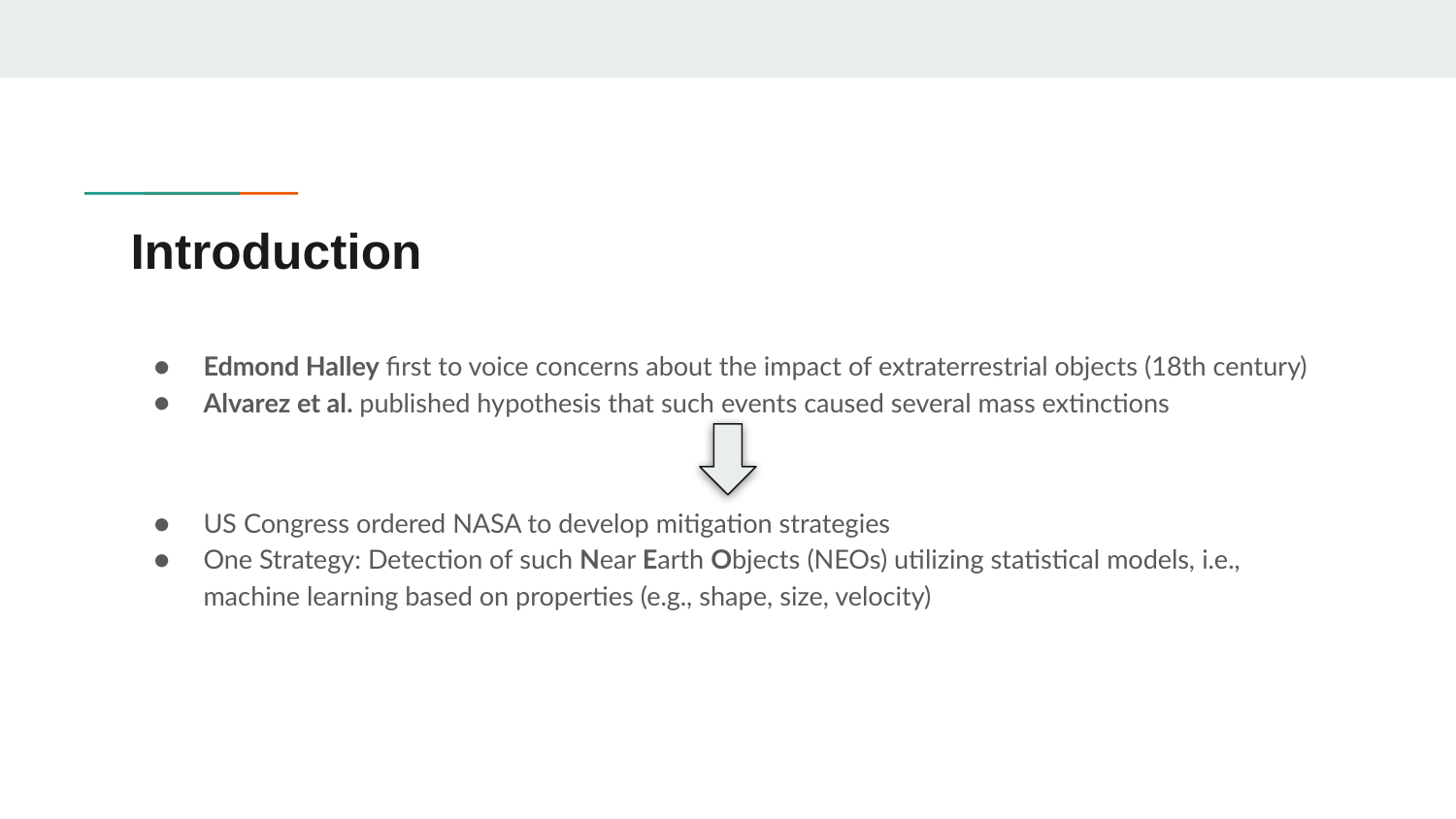

# Introduction
Edmond Halley first to voice concerns about the impact of extraterrestrial objects (18th century)
Alvarez et al. published hypothesis that such events caused several mass extinctions

US Congress ordered NASA to develop mitigation strategies
One Strategy: Detection of such Near Earth Objects (NEOs) utilizing statistical models, i.e., machine learning based on properties (e.g., shape, size, velocity)